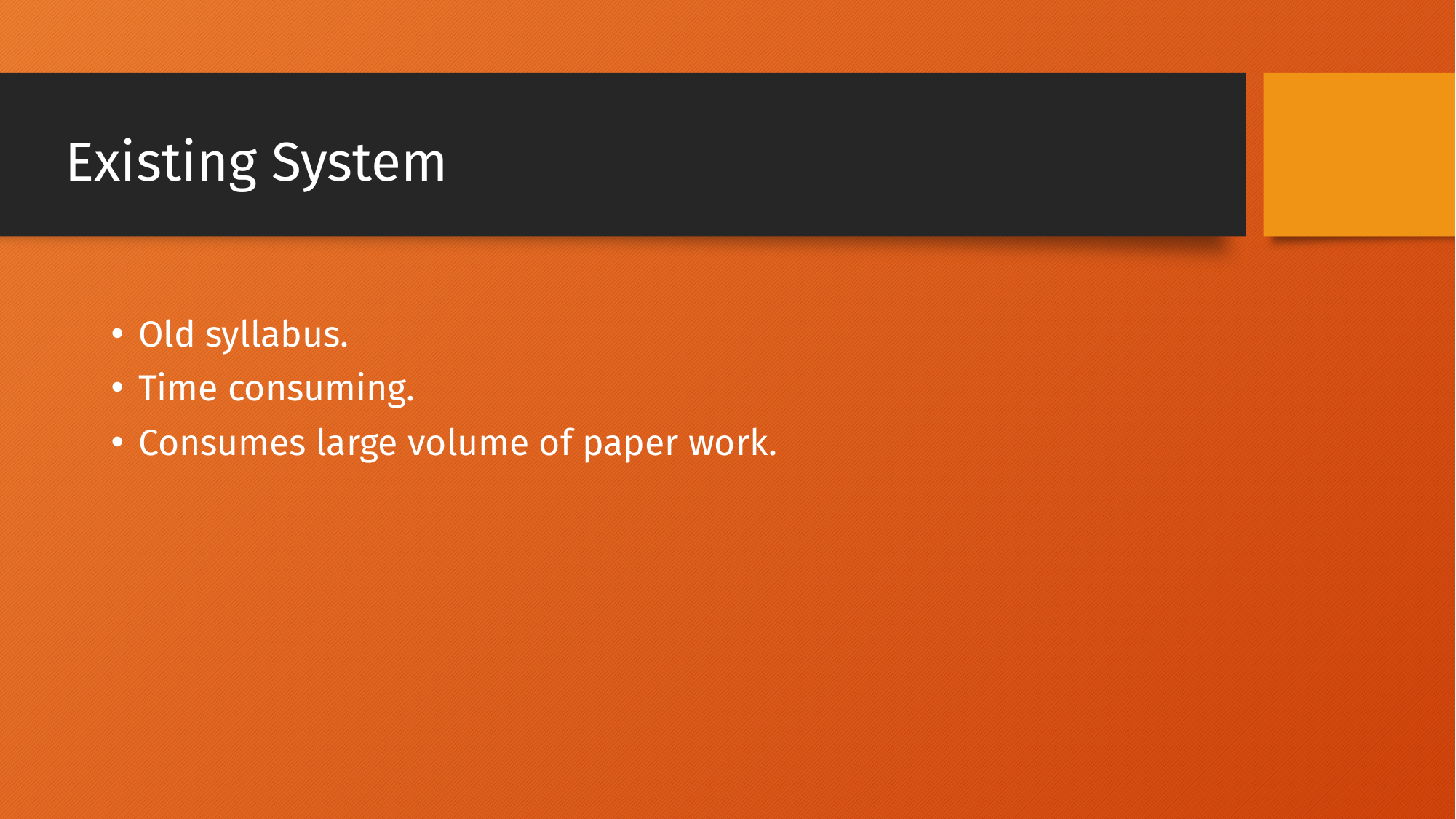

# Existing System
Old syllabus.
Time consuming.
Consumes large volume of paper work.